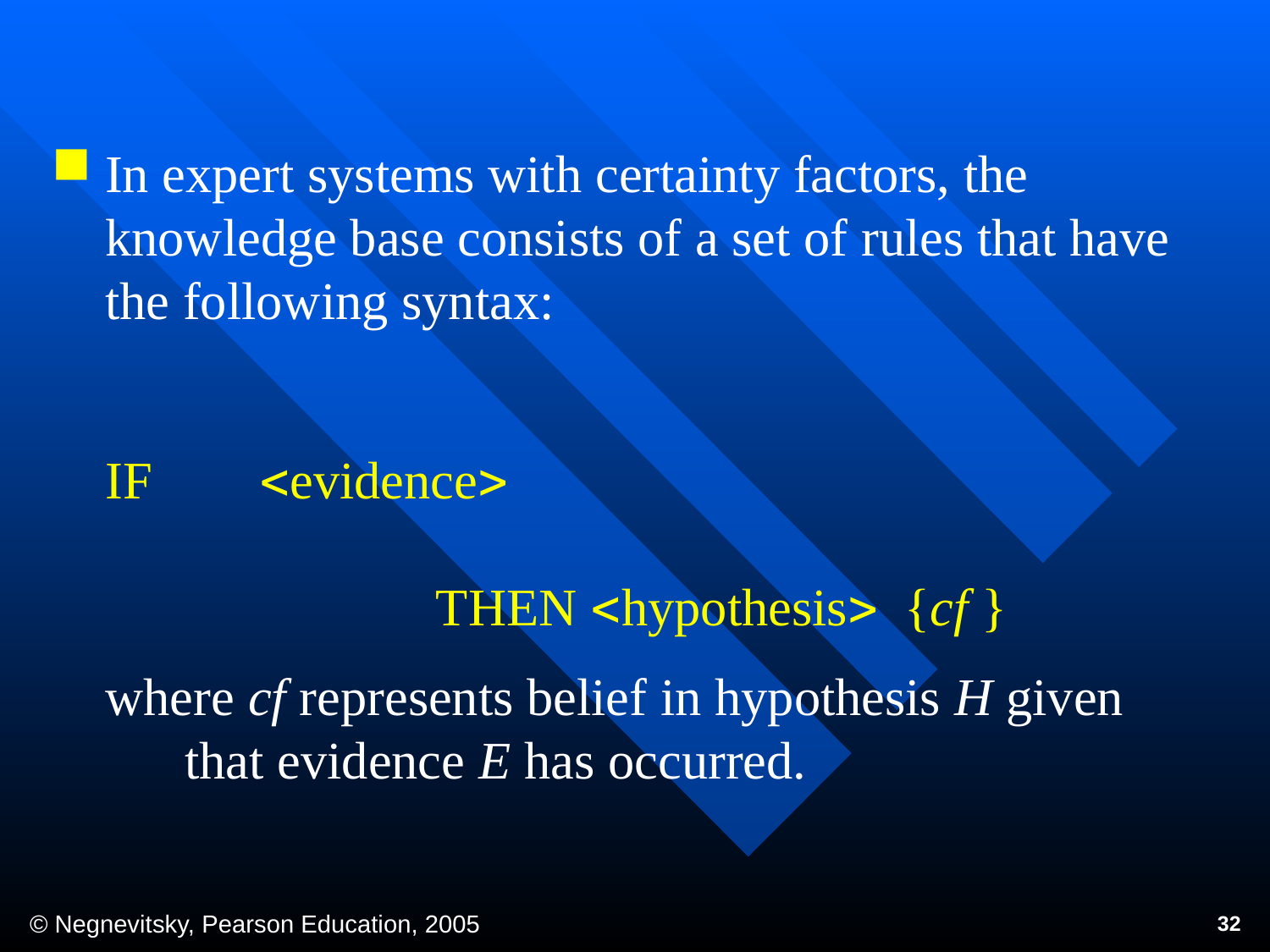

In expert systems with certainty factors, the  knowledge base consists of a set of rules that have  the following syntax:

    IF        <evidence>                                                                                  THEN <hypothesis> {cf }
    where cf represents belief in hypothesis H given             that evidence E has occurred.